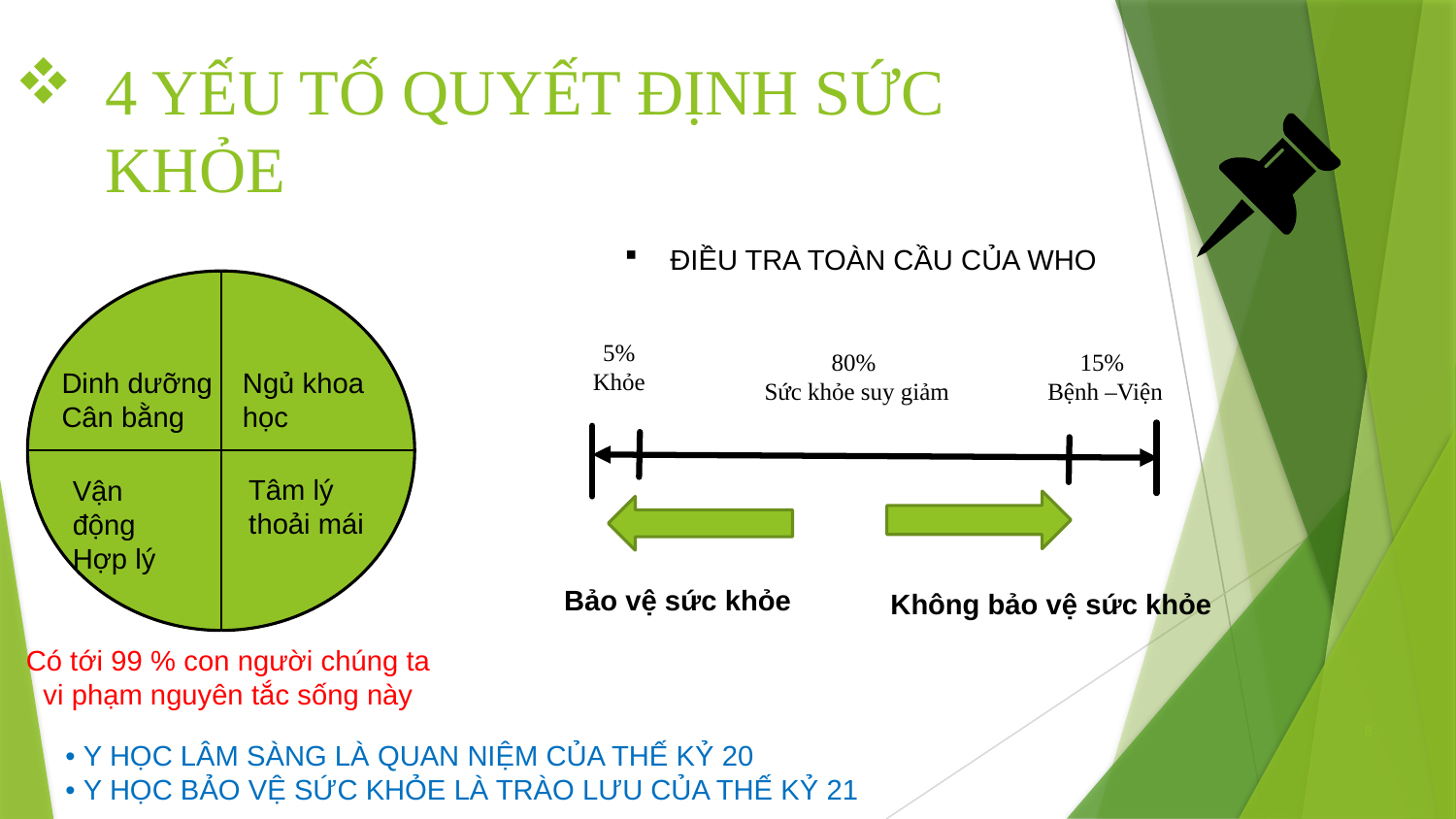

# 4 YẾU TỐ QUYẾT ĐỊNH SỨC KHỎE

ĐIỀU TRA TOÀN CẦU CỦA WHO

5% Khỏe
80%
Sức khỏe suy giảm
15%
 Bệnh –Viện
Dinh dưỡng Cân bằng
Ngủ khoa học
Tâm lý thoải mái
Vận động Hợp lý

Bảo vệ sức khỏe
Không bảo vệ sức khỏe
Có tới 99 % con người chúng ta vi phạm nguyên tắc sống này
6
• Y HỌC LÂM SÀNG LÀ QUAN NIỆM CỦA THẾ KỶ 20
• Y HỌC BẢO VỆ SỨC KHỎE LÀ TRÀO LƯU CỦA THẾ KỶ 21